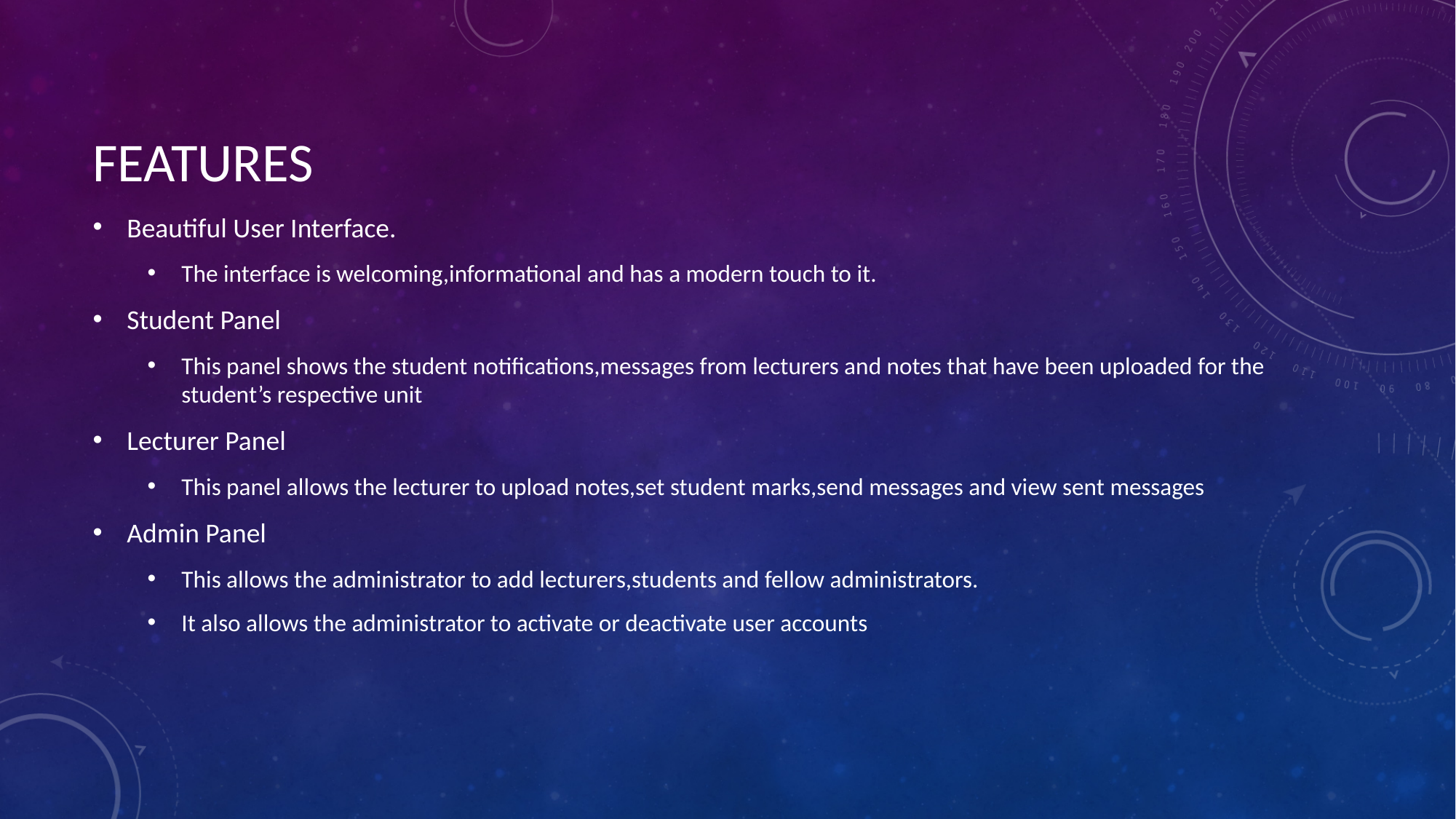

# FEATURES
Beautiful User Interface.
The interface is welcoming,informational and has a modern touch to it.
Student Panel
This panel shows the student notifications,messages from lecturers and notes that have been uploaded for the student’s respective unit
Lecturer Panel
This panel allows the lecturer to upload notes,set student marks,send messages and view sent messages
Admin Panel
This allows the administrator to add lecturers,students and fellow administrators.
It also allows the administrator to activate or deactivate user accounts